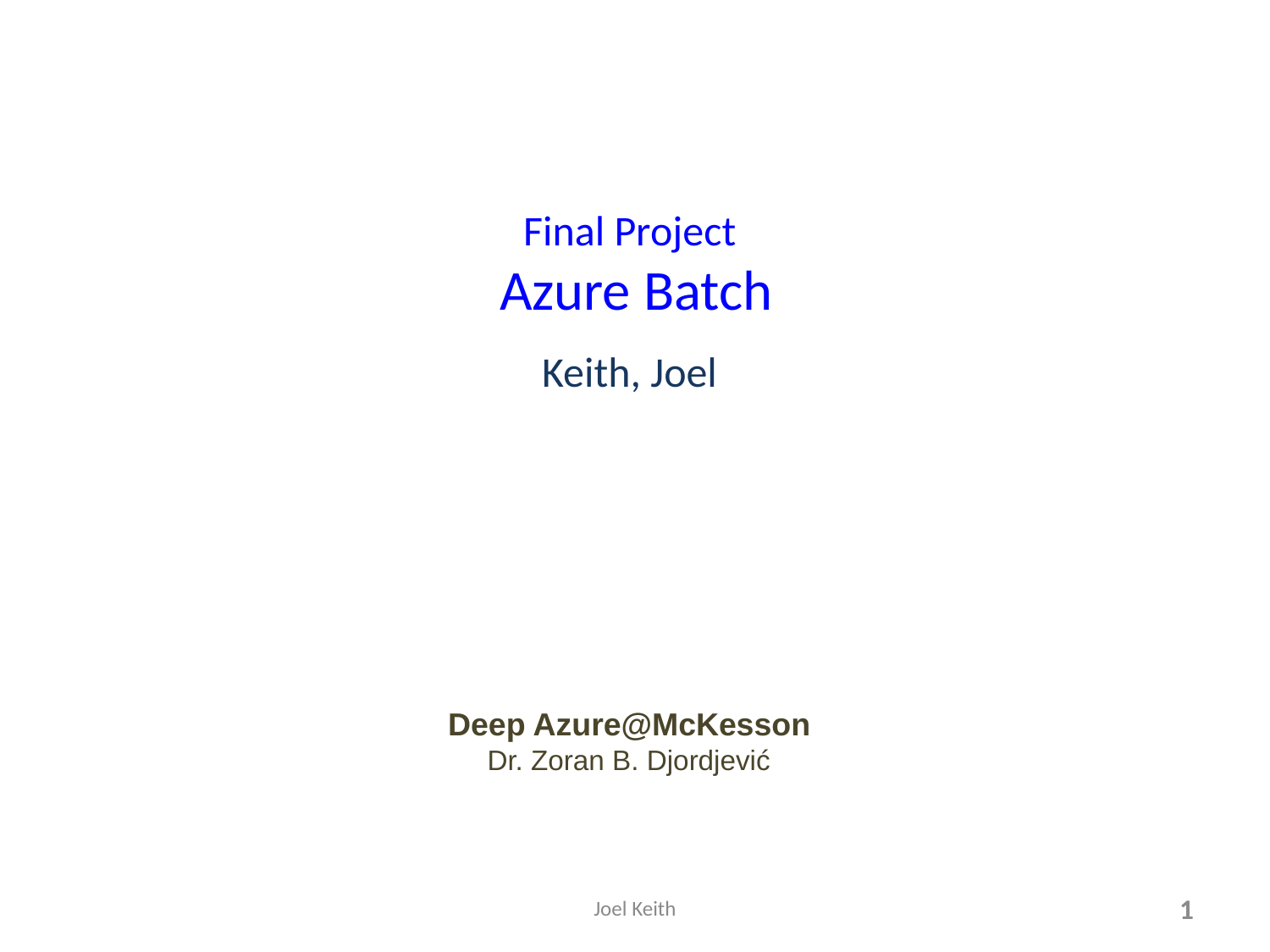

# Final Project Azure Batch
Keith, Joel

Deep Azure@McKesson
Dr. Zoran B. Djordjević

Joel Keith
1